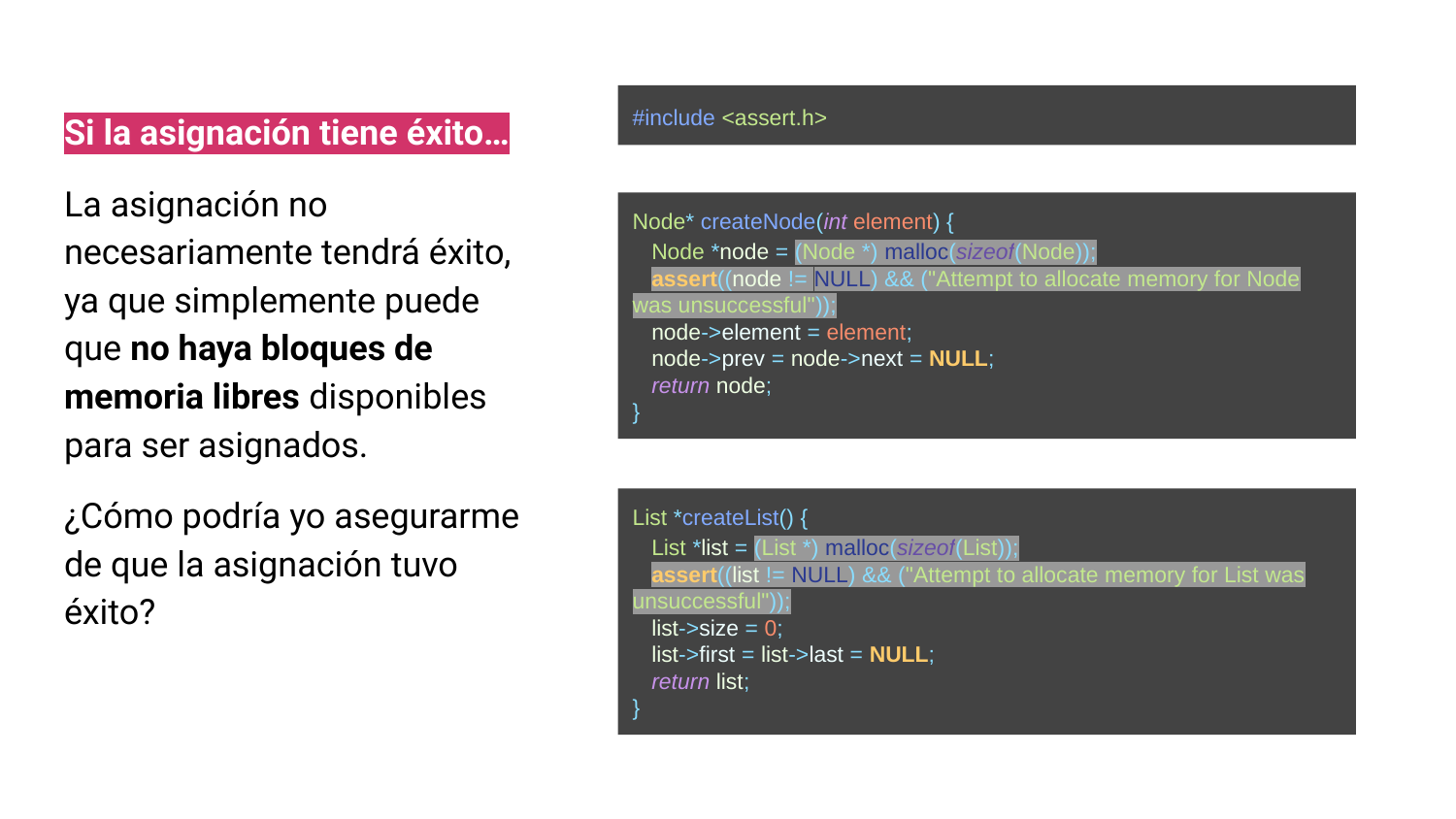

#include <assert.h>
Si la asignación tiene éxito…
La asignación no necesariamente tendrá éxito, ya que simplemente puede que no haya bloques de memoria libres disponibles para ser asignados.
¿Cómo podría yo asegurarme de que la asignación tuvo éxito?
Node* createNode(int element) {
   Node *node = (Node *) malloc(sizeof(Node));
   assert((node != NULL) && ("Attempt to allocate memory for Node was unsuccessful"));
   node->element = element;
   node->prev = node->next = NULL;
   return node;
}
List *createList() {
   List *list = (List *) malloc(sizeof(List));
   assert((list != NULL) && ("Attempt to allocate memory for List was unsuccessful"));
   list->size = 0;
   list->first = list->last = NULL;
   return list;
}